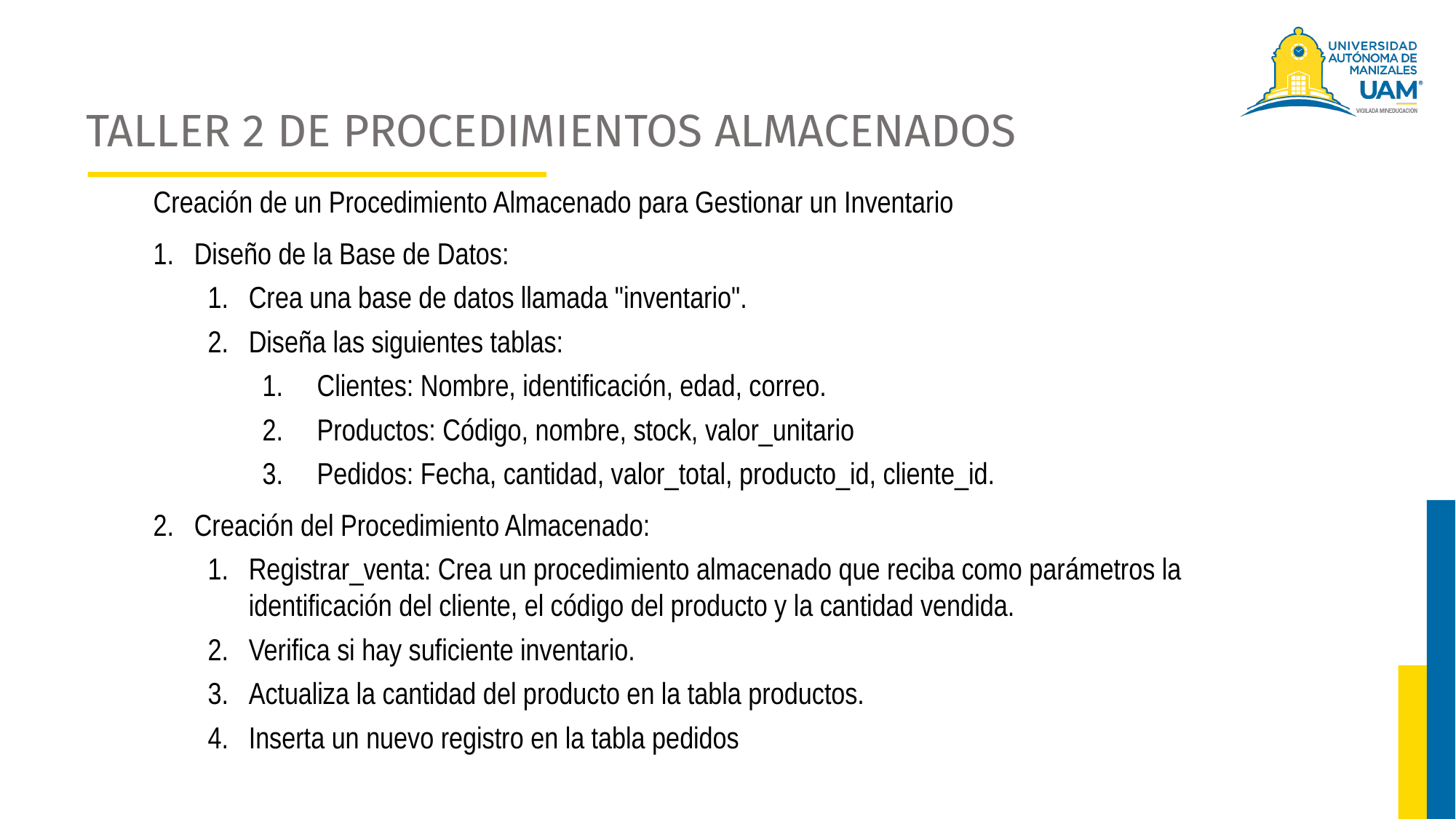

# TALLER 2 DE PROCEDIMIENTOS ALMACENADOS

Creación de un Procedimiento Almacenado para Gestionar un Inventario
Diseño de la Base de Datos:
Crea una base de datos llamada "inventario".
Diseña las siguientes tablas:
Clientes: Nombre, identificación, edad, correo.
Productos: Código, nombre, stock, valor_unitario
Pedidos: Fecha, cantidad, valor_total, producto_id, cliente_id.
Creación del Procedimiento Almacenado:
Registrar_venta: Crea un procedimiento almacenado que reciba como parámetros la identificación del cliente, el código del producto y la cantidad vendida.
Verifica si hay suficiente inventario.
Actualiza la cantidad del producto en la tabla productos.
Inserta un nuevo registro en la tabla pedidos